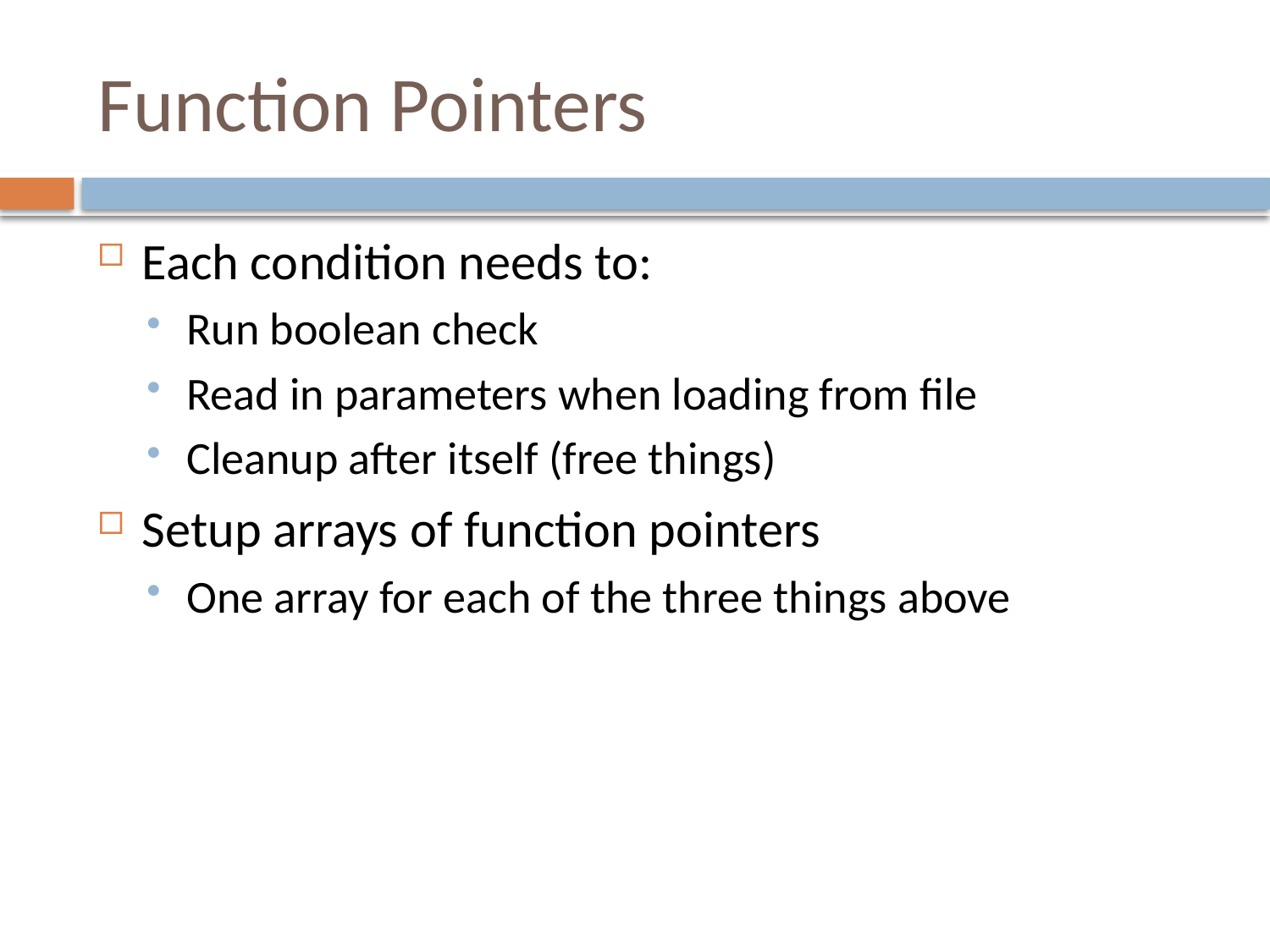

# Function Pointers
Each condition needs to:
Run boolean check
Read in parameters when loading from file
Cleanup after itself (free things)
Setup arrays of function pointers
One array for each of the three things above